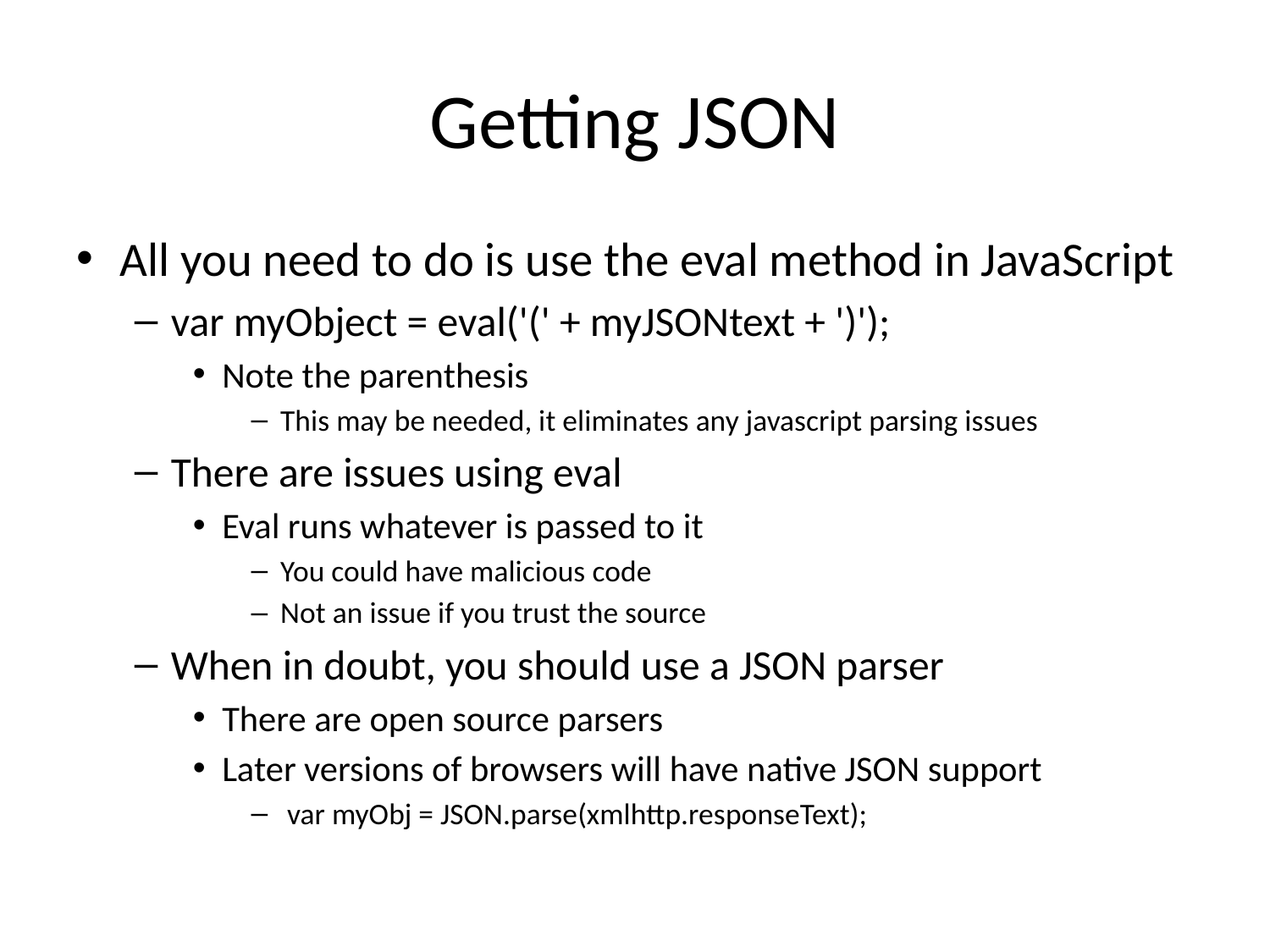

# Getting JSON
All you need to do is use the eval method in JavaScript
var myObject = eval('(' + myJSONtext + ')');
Note the parenthesis
This may be needed, it eliminates any javascript parsing issues
There are issues using eval
Eval runs whatever is passed to it
You could have malicious code
Not an issue if you trust the source
When in doubt, you should use a JSON parser
There are open source parsers
Later versions of browsers will have native JSON support
 var myObj = JSON.parse(xmlhttp.responseText);